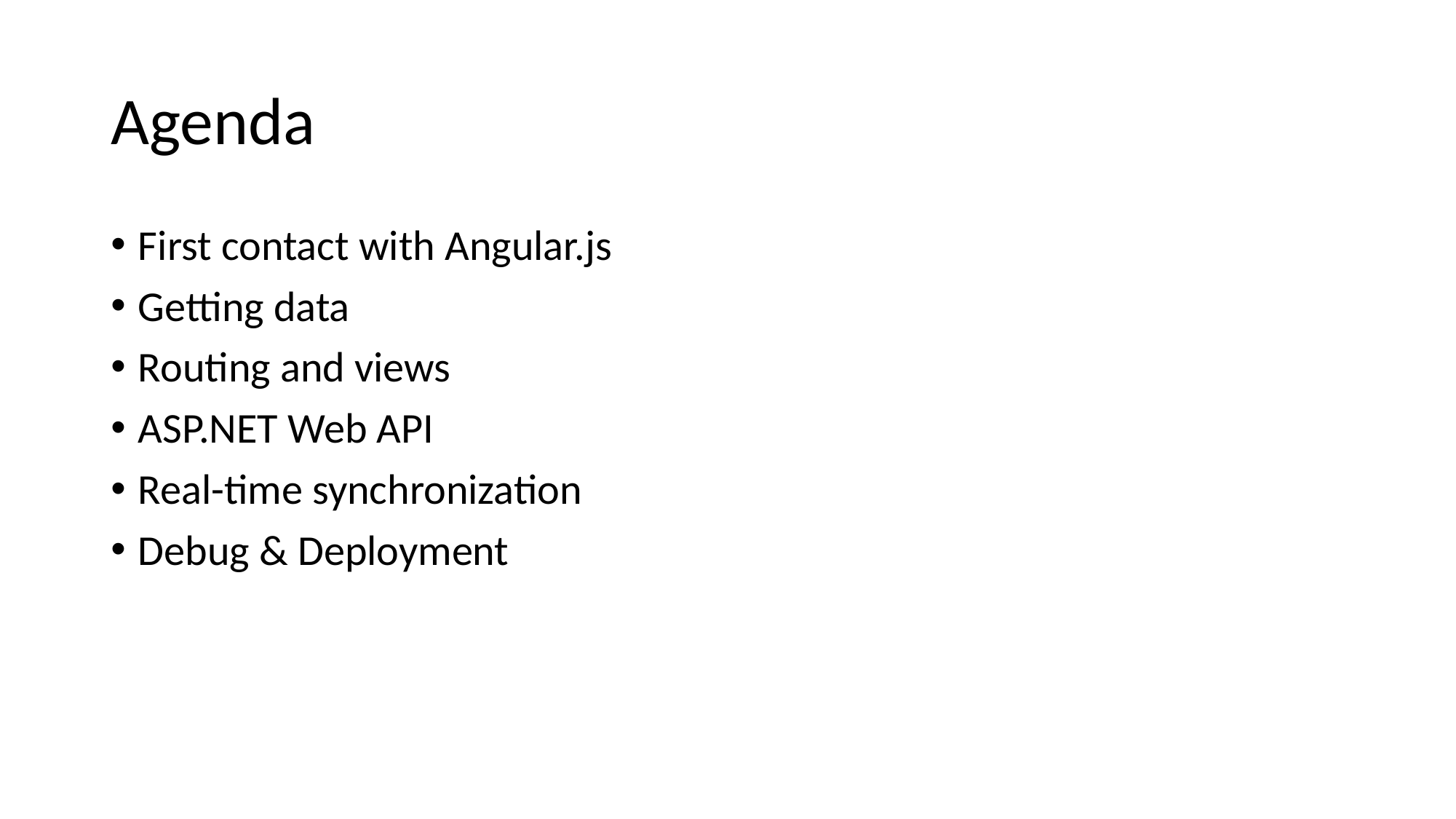

# Agenda
First contact with Angular.js
Getting data
Routing and views
ASP.NET Web API
Real-time synchronization
Debug & Deployment